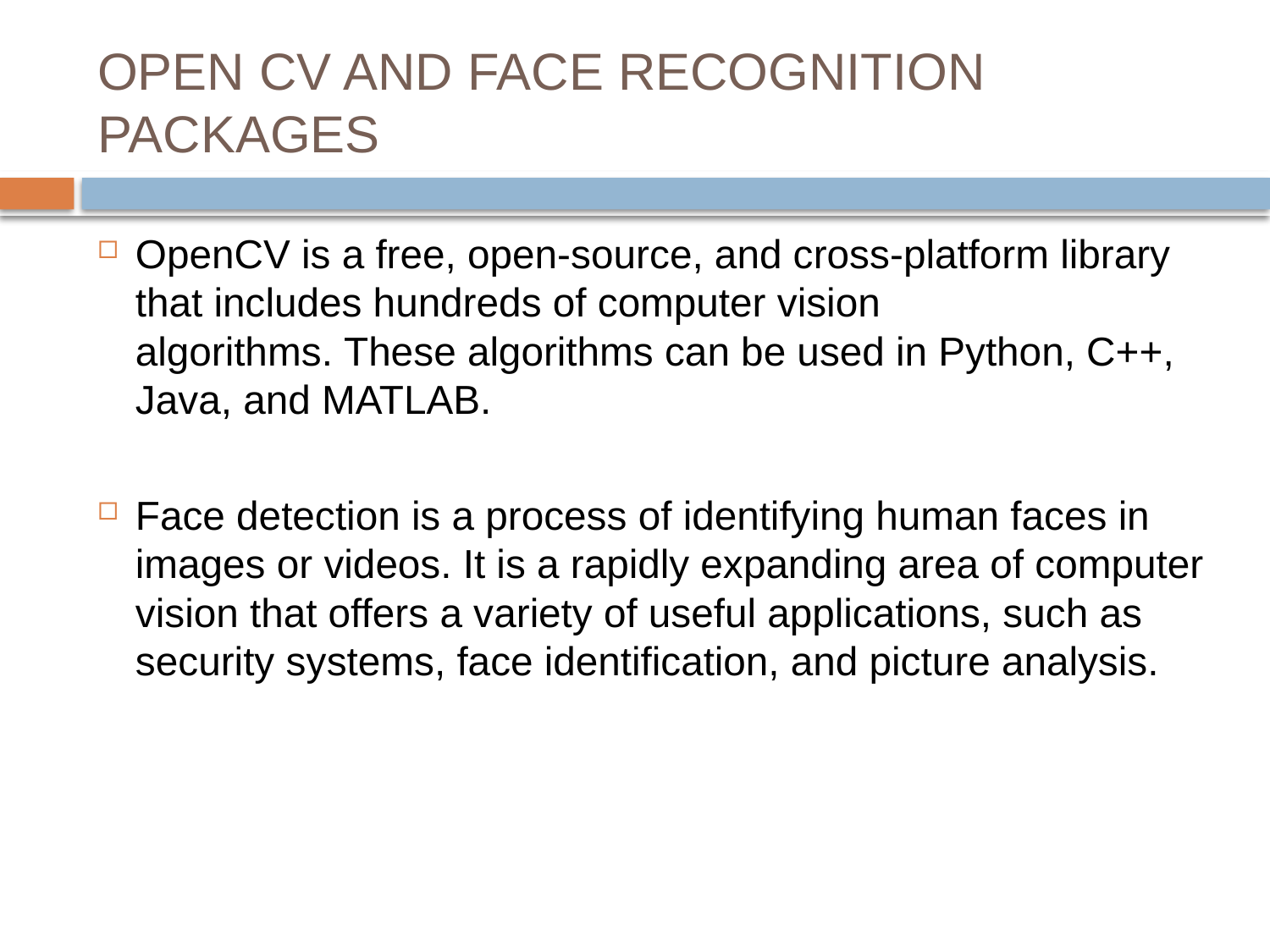

# OPEN CV AND FACE RECOGNITION PACKAGES
OpenCV is a free, open-source, and cross-platform library that includes hundreds of computer vision algorithms. These algorithms can be used in Python, C++, Java, and MATLAB.

Face detection is a process of identifying human faces in images or videos. It is a rapidly expanding area of computer vision that offers a variety of useful applications, such as security systems, face identification, and picture analysis.